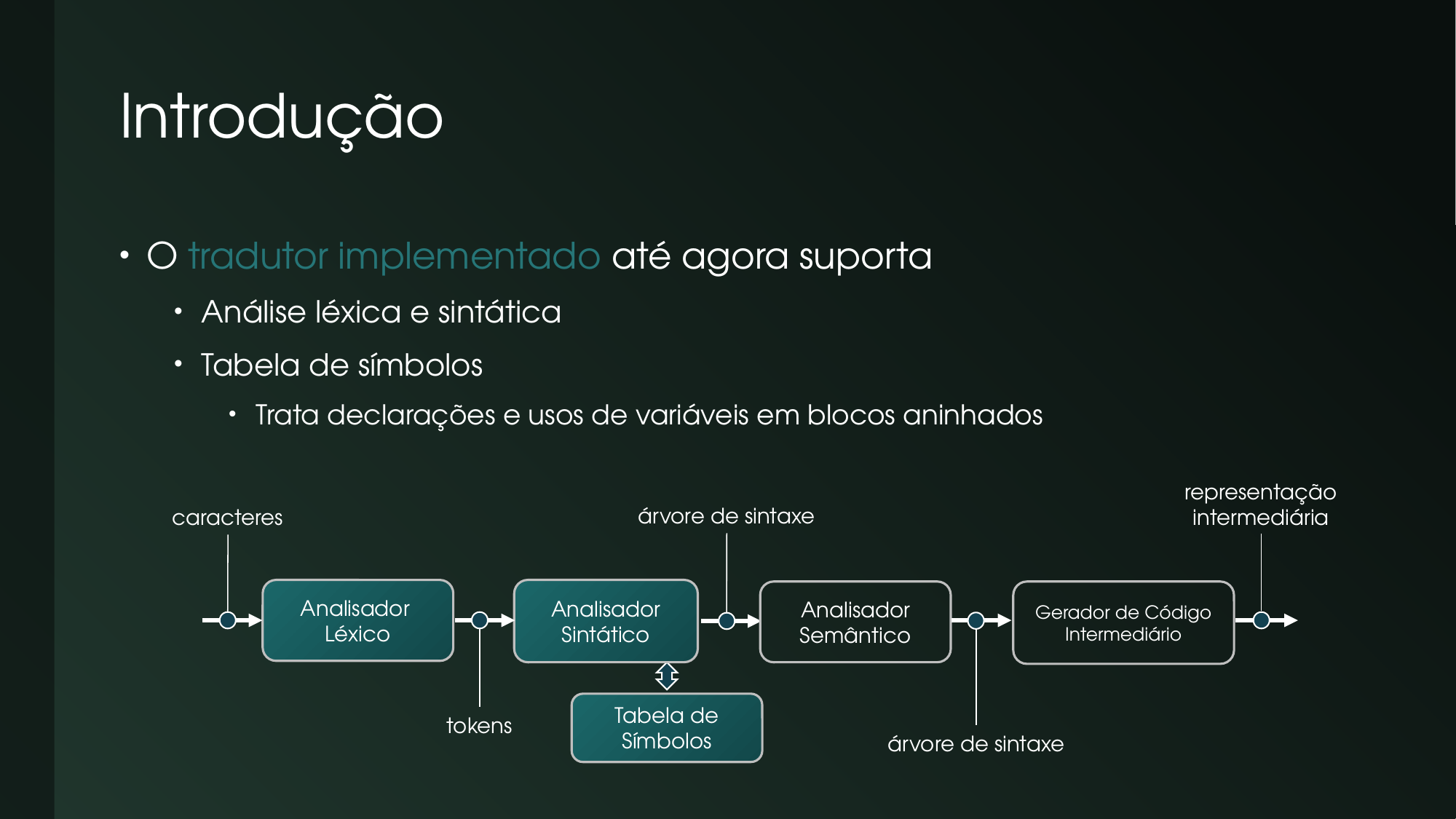

# Introdução
O tradutor implementado até agora suporta
Análise léxica e sintática
Tabela de símbolos
Trata declarações e usos de variáveis em blocos aninhados
representação
intermediária
árvore de sintaxe
caracteres
Analisador
Léxico
Analisador
Sintático
Analisador
Semântico
Gerador de Código Intermediário

Tabela de Símbolos
tokens
árvore de sintaxe